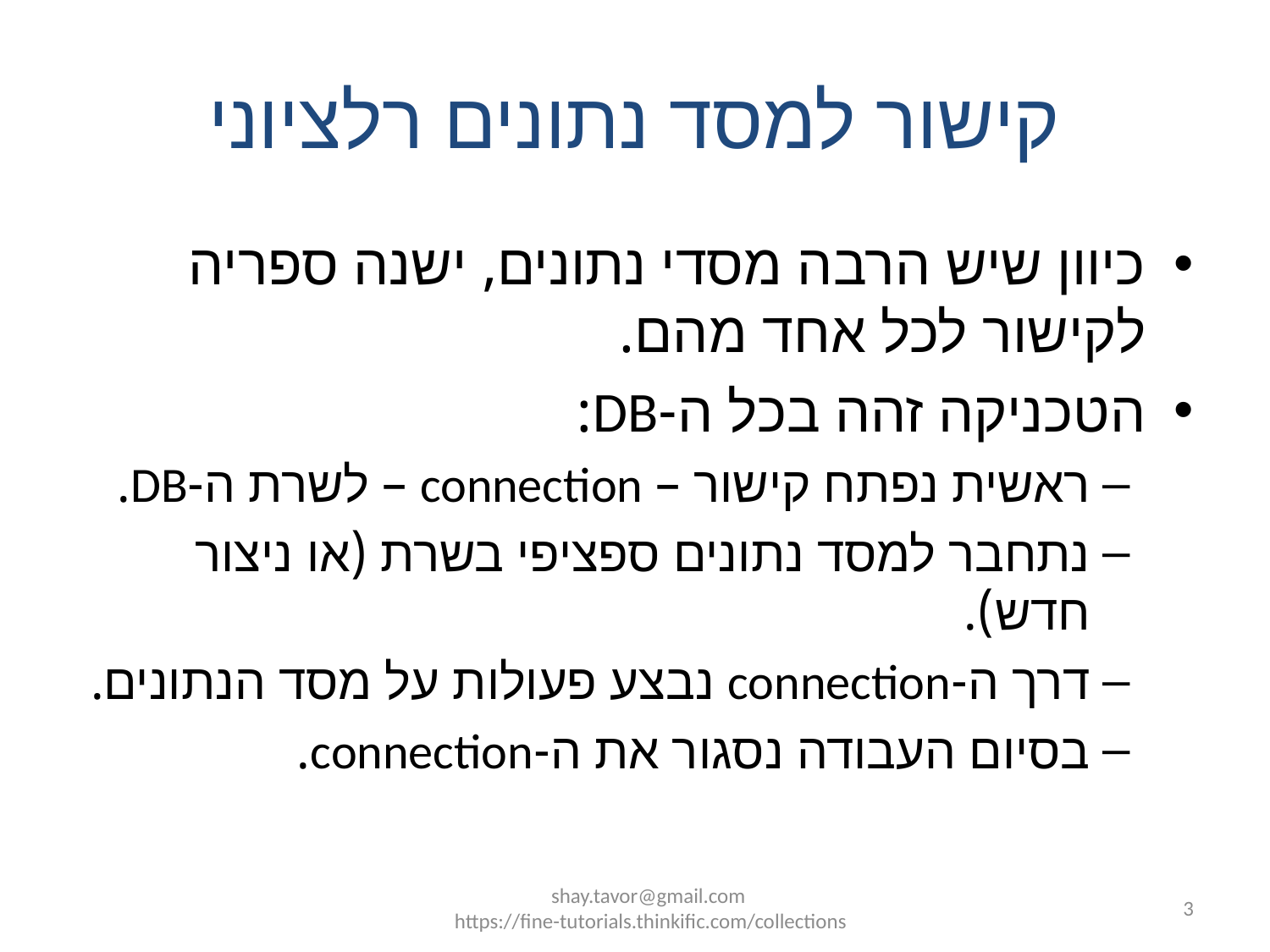

# קישור למסד נתונים רלציוני
כיוון שיש הרבה מסדי נתונים, ישנה ספריה לקישור לכל אחד מהם.
הטכניקה זהה בכל ה-DB:
ראשית נפתח קישור – connection – לשרת ה-DB.
נתחבר למסד נתונים ספציפי בשרת (או ניצור חדש).
דרך ה-connection נבצע פעולות על מסד הנתונים.
בסיום העבודה נסגור את ה-connection.
shay.tavor@gmail.com
https://fine-tutorials.thinkific.com/collections
3